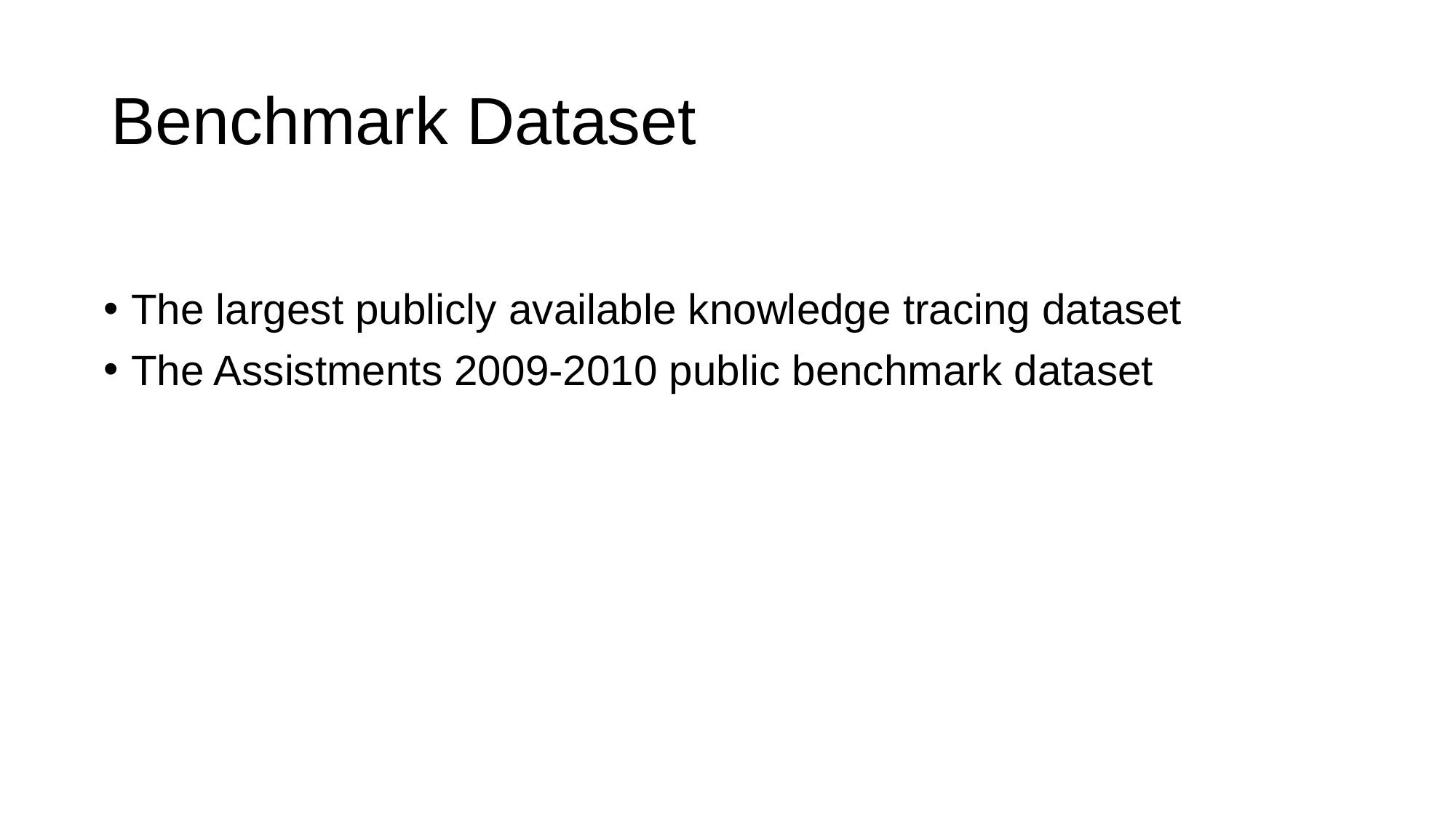

# Benchmark Dataset
The largest publicly available knowledge tracing dataset
The Assistments 2009-2010 public benchmark dataset